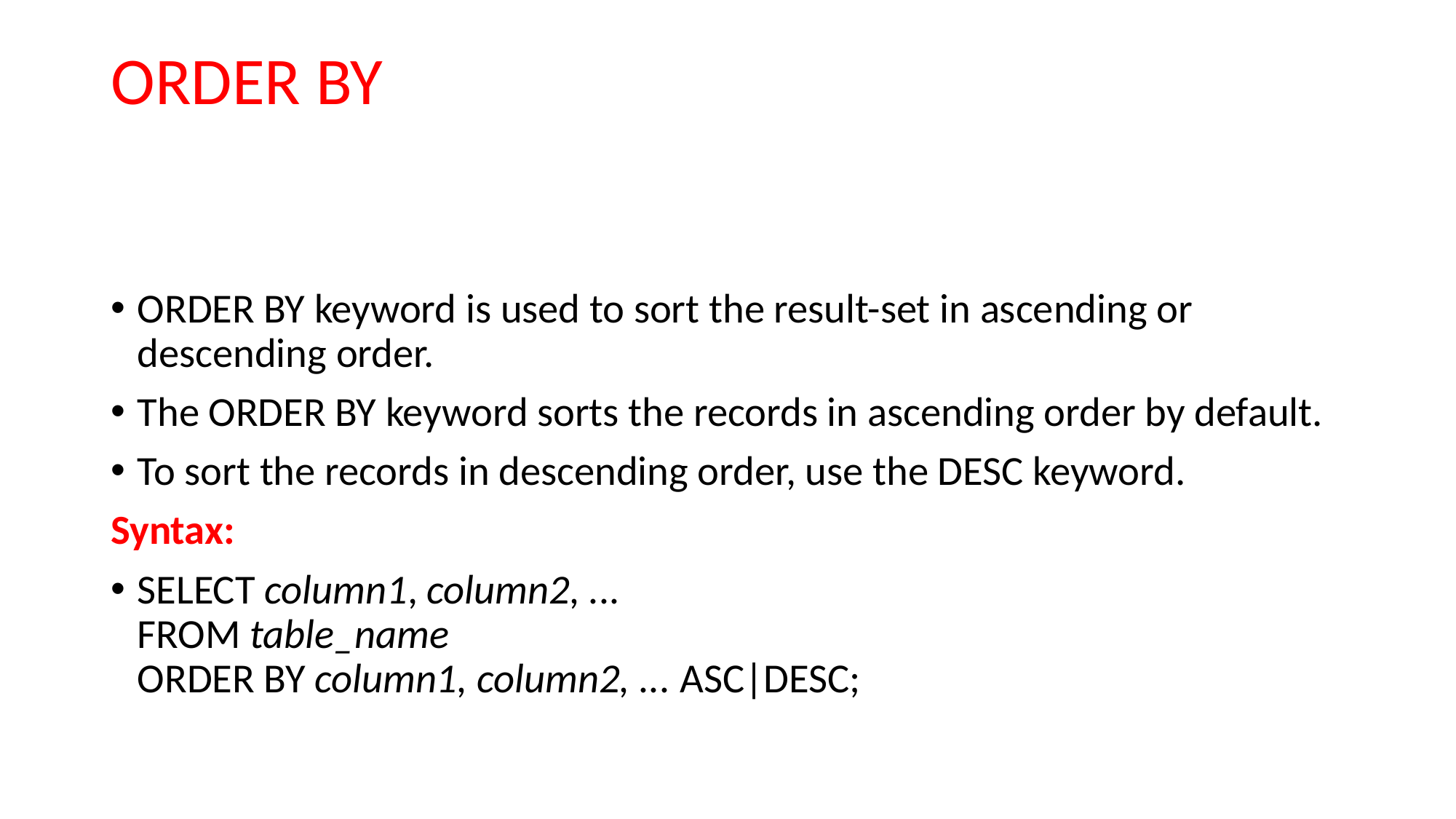

# ORDER BY

ORDER BY keyword is used to sort the result-set in ascending or descending order.
The ORDER BY keyword sorts the records in ascending order by default.
To sort the records in descending order, use the DESC keyword.
Syntax:
SELECT column1, column2, ...
FROM table_name
ORDER BY column1, column2, ... ASC|DESC;